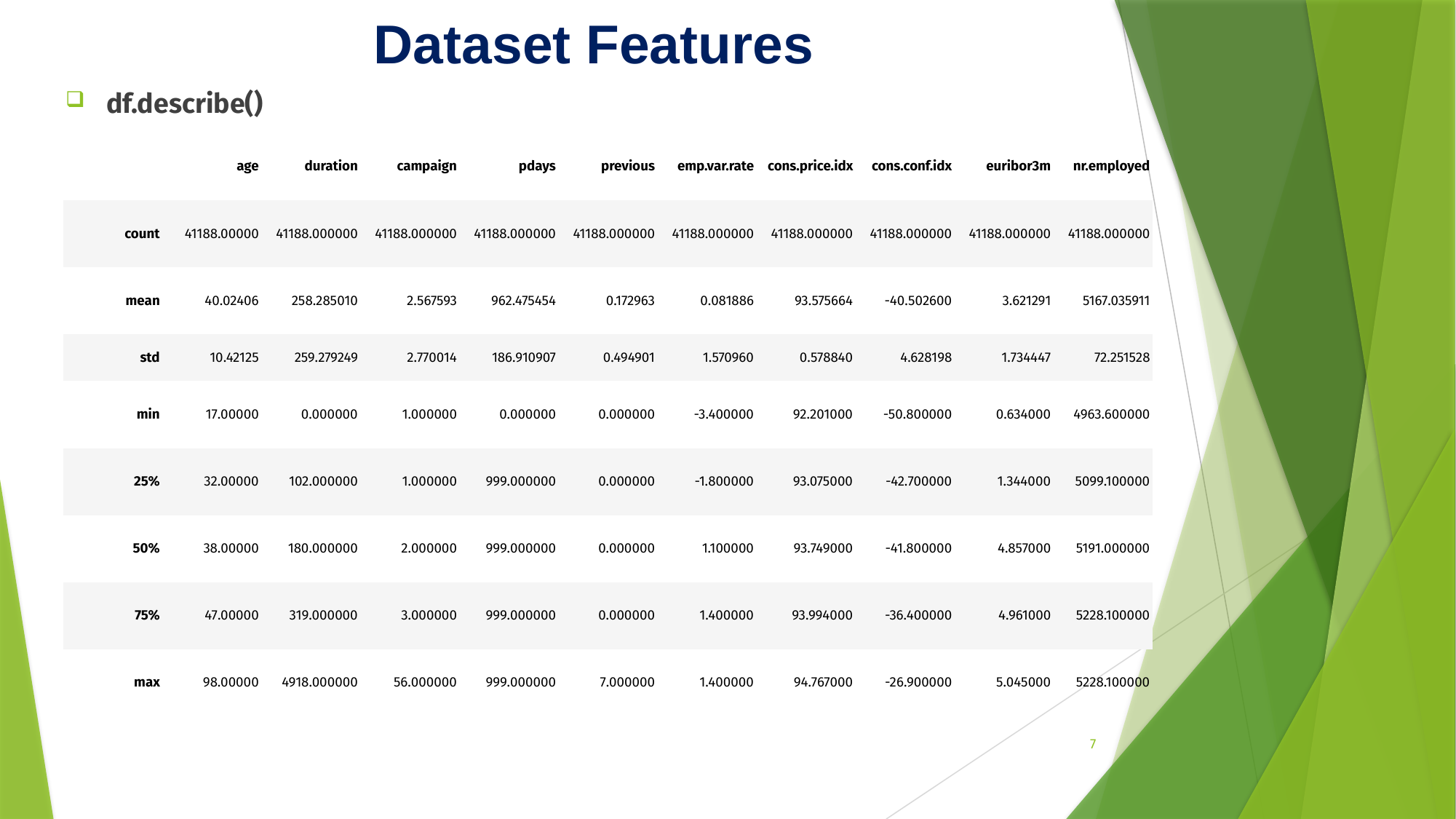

# Dataset Features
df.describe()
|  | age | duration | campaign | pdays | previous | emp.var.rate | cons.price.idx | cons.conf.idx | euribor3m | nr.employed |
| --- | --- | --- | --- | --- | --- | --- | --- | --- | --- | --- |
| count | 41188.00000 | 41188.000000 | 41188.000000 | 41188.000000 | 41188.000000 | 41188.000000 | 41188.000000 | 41188.000000 | 41188.000000 | 41188.000000 |
| mean | 40.02406 | 258.285010 | 2.567593 | 962.475454 | 0.172963 | 0.081886 | 93.575664 | -40.502600 | 3.621291 | 5167.035911 |
| std | 10.42125 | 259.279249 | 2.770014 | 186.910907 | 0.494901 | 1.570960 | 0.578840 | 4.628198 | 1.734447 | 72.251528 |
| min | 17.00000 | 0.000000 | 1.000000 | 0.000000 | 0.000000 | -3.400000 | 92.201000 | -50.800000 | 0.634000 | 4963.600000 |
| 25% | 32.00000 | 102.000000 | 1.000000 | 999.000000 | 0.000000 | -1.800000 | 93.075000 | -42.700000 | 1.344000 | 5099.100000 |
| 50% | 38.00000 | 180.000000 | 2.000000 | 999.000000 | 0.000000 | 1.100000 | 93.749000 | -41.800000 | 4.857000 | 5191.000000 |
| 75% | 47.00000 | 319.000000 | 3.000000 | 999.000000 | 0.000000 | 1.400000 | 93.994000 | -36.400000 | 4.961000 | 5228.100000 |
| max | 98.00000 | 4918.000000 | 56.000000 | 999.000000 | 7.000000 | 1.400000 | 94.767000 | -26.900000 | 5.045000 | 5228.100000 |
7